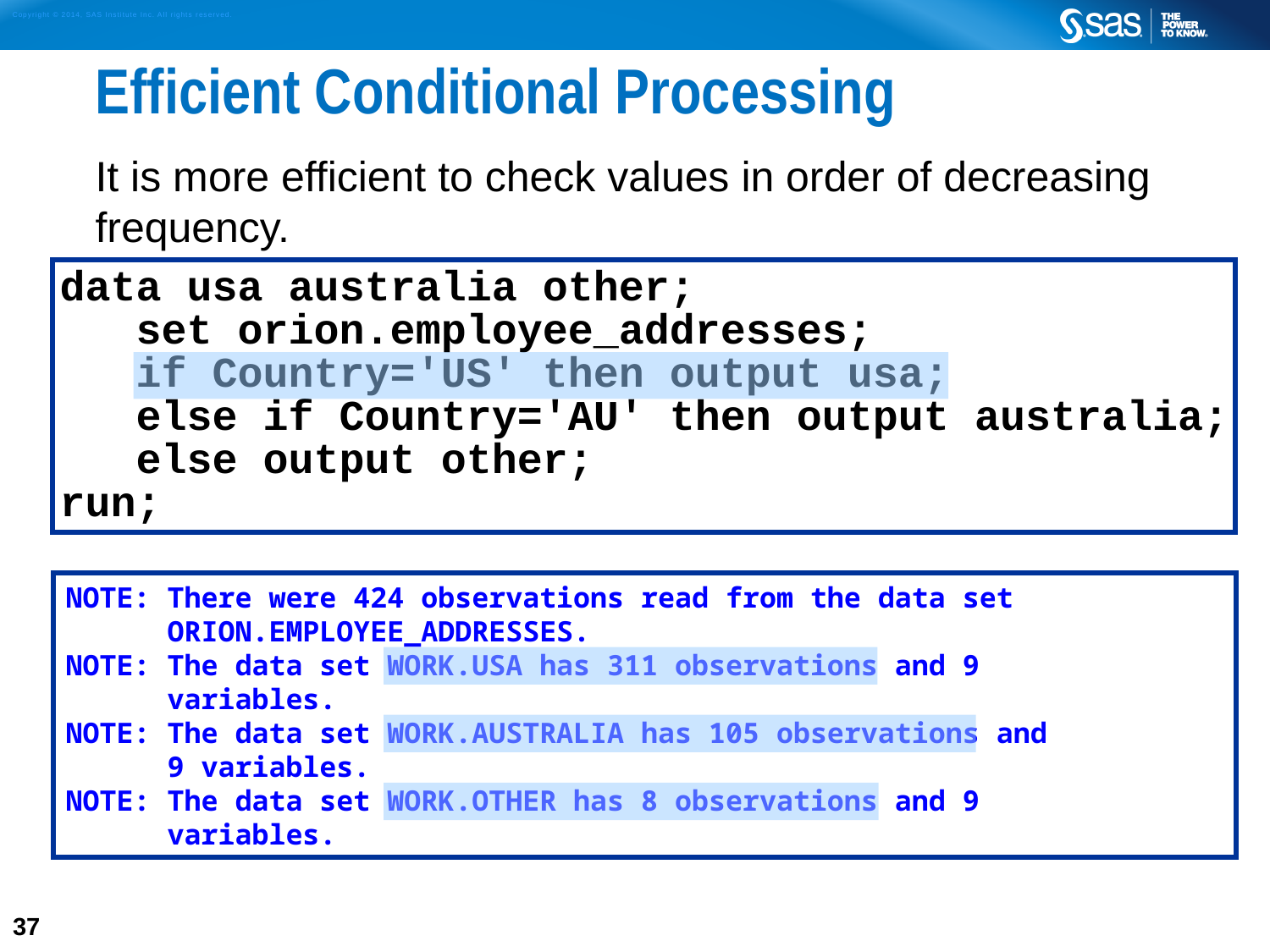

# Efficient Conditional Processing
It is more efficient to check values in order of decreasing frequency.
data usa australia other;
   set orion.employee_addresses;
   if Country='US' then output usa;
   else if Country='AU' then output australia;
   else output other;
run;

NOTE: There were 424 observations read from the data set
      ORION.EMPLOYEE_ADDRESSES.
NOTE: The data set WORK.USA has 311 observations and 9
      variables.
NOTE: The data set WORK.AUSTRALIA has 105 observations and
      9 variables.
NOTE: The data set WORK.OTHER has 8 observations and 9
      variables.

37